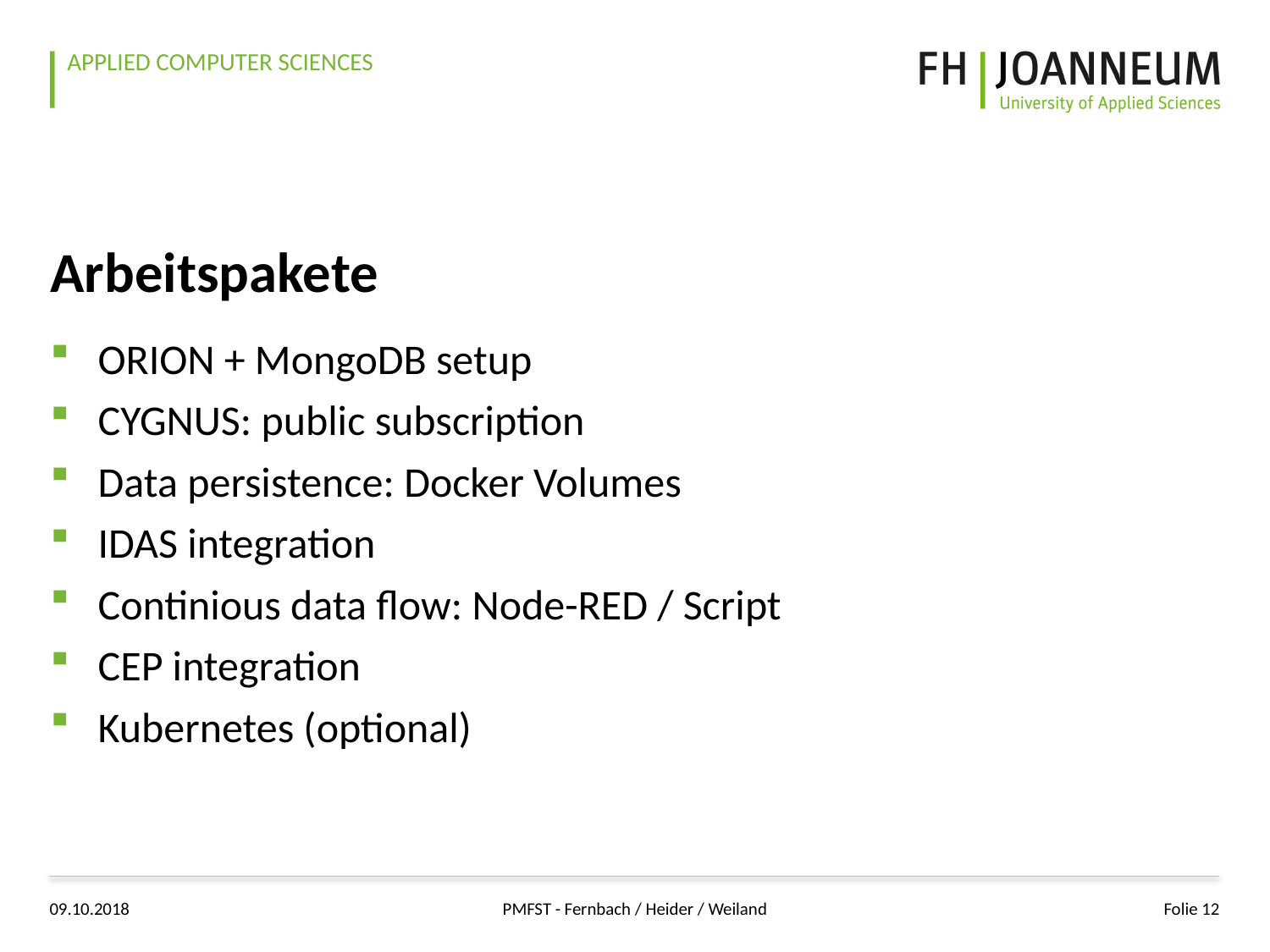

# Arbeitspakete
ORION + MongoDB setup
CYGNUS: public subscription
Data persistence: Docker Volumes
IDAS integration
Continious data flow: Node-RED / Script
CEP integration
Kubernetes (optional)
09.10.2018
PMFST - Fernbach / Heider / Weiland
Folie 12